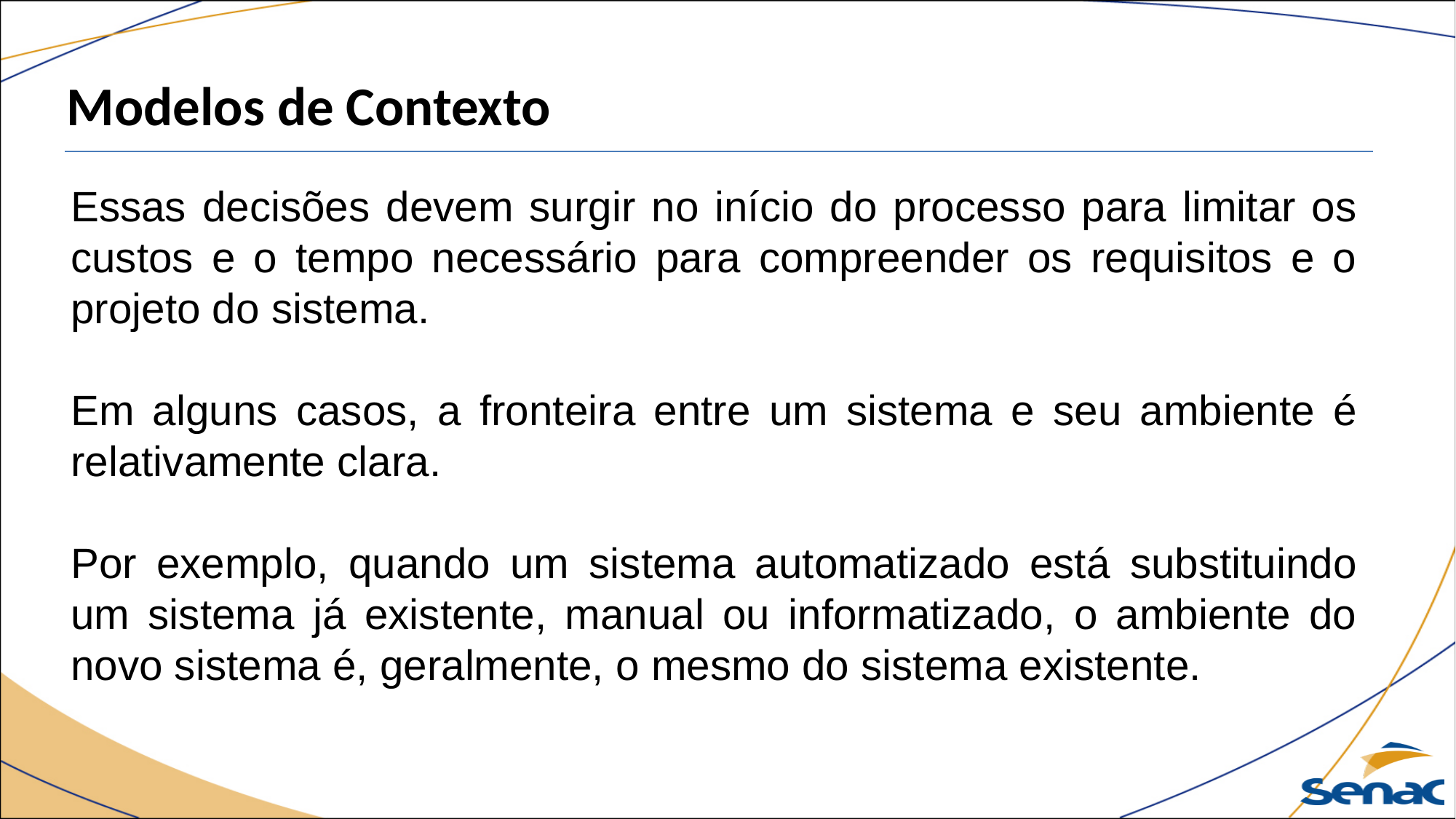

Modelos de Contexto
Essas decisões devem surgir no início do processo para limitar os custos e o tempo necessário para compreender os requisitos e o projeto do sistema.

Em alguns casos, a fronteira entre um sistema e seu ambiente é relativamente clara.

Por exemplo, quando um sistema automatizado está substituindo um sistema já existente, manual ou informatizado, o ambiente do novo sistema é, geralmente, o mesmo do sistema existente.